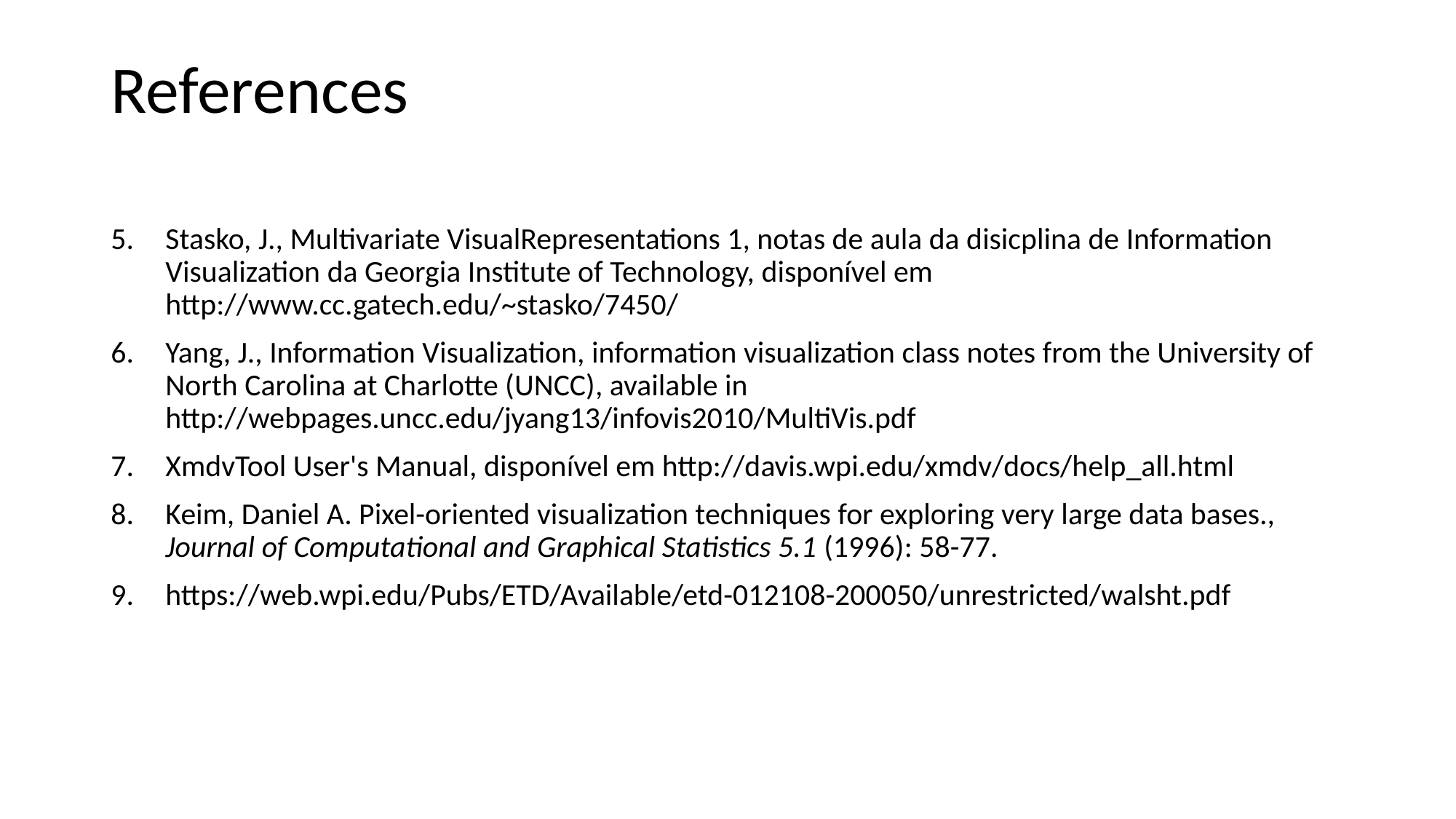

# References

Stasko, J., Multivariate VisualRepresentations 1, notas de aula da disicplina de Information Visualization da Georgia Institute of Technology, disponível em http://www.cc.gatech.edu/~stasko/7450/
Yang, J., Information Visualization, information visualization class notes from the University of North Carolina at Charlotte (UNCC), available in http://webpages.uncc.edu/jyang13/infovis2010/MultiVis.pdf
XmdvTool User's Manual, disponível em http://davis.wpi.edu/xmdv/docs/help_all.html
Keim, Daniel A. Pixel-oriented visualization techniques for exploring very large data bases., Journal of Computational and Graphical Statistics 5.1 (1996): 58-77.
https://web.wpi.edu/Pubs/ETD/Available/etd-012108-200050/unrestricted/walsht.pdf